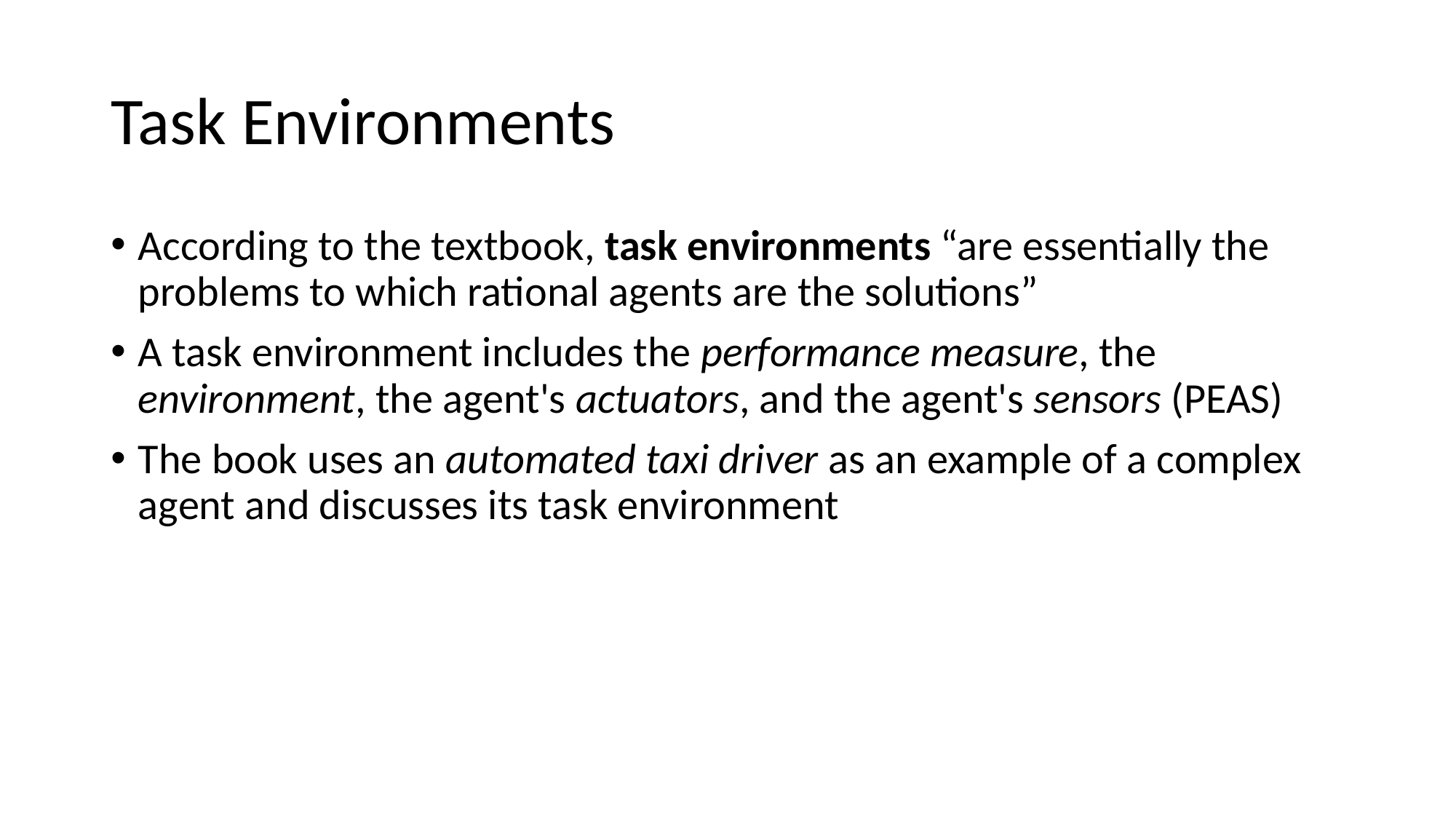

# Task Environments
According to the textbook, task environments “are essentially the problems to which rational agents are the solutions”
A task environment includes the performance measure, the environment, the agent's actuators, and the agent's sensors (PEAS)
The book uses an automated taxi driver as an example of a complex agent and discusses its task environment